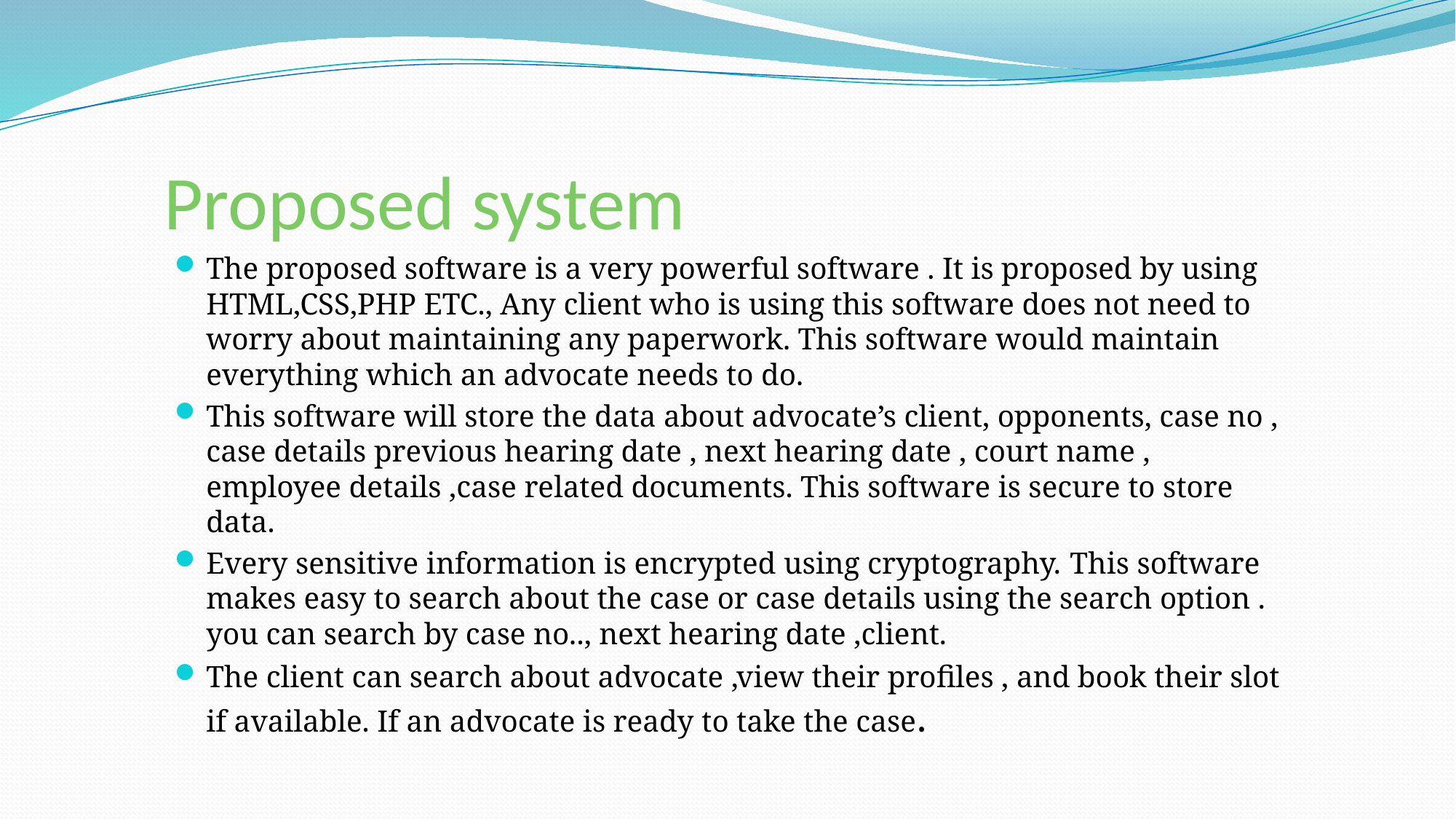

# Proposed system
The proposed software is a very powerful software . It is proposed by using HTML,CSS,PHP ETC., Any client who is using this software does not need to worry about maintaining any paperwork. This software would maintain everything which an advocate needs to do.
This software will store the data about advocate’s client, opponents, case no , case details previous hearing date , next hearing date , court name , employee details ,case related documents. This software is secure to store data.
Every sensitive information is encrypted using cryptography. This software makes easy to search about the case or case details using the search option . you can search by case no.., next hearing date ,client.
The client can search about advocate ,view their profiles , and book their slot if available. If an advocate is ready to take the case.